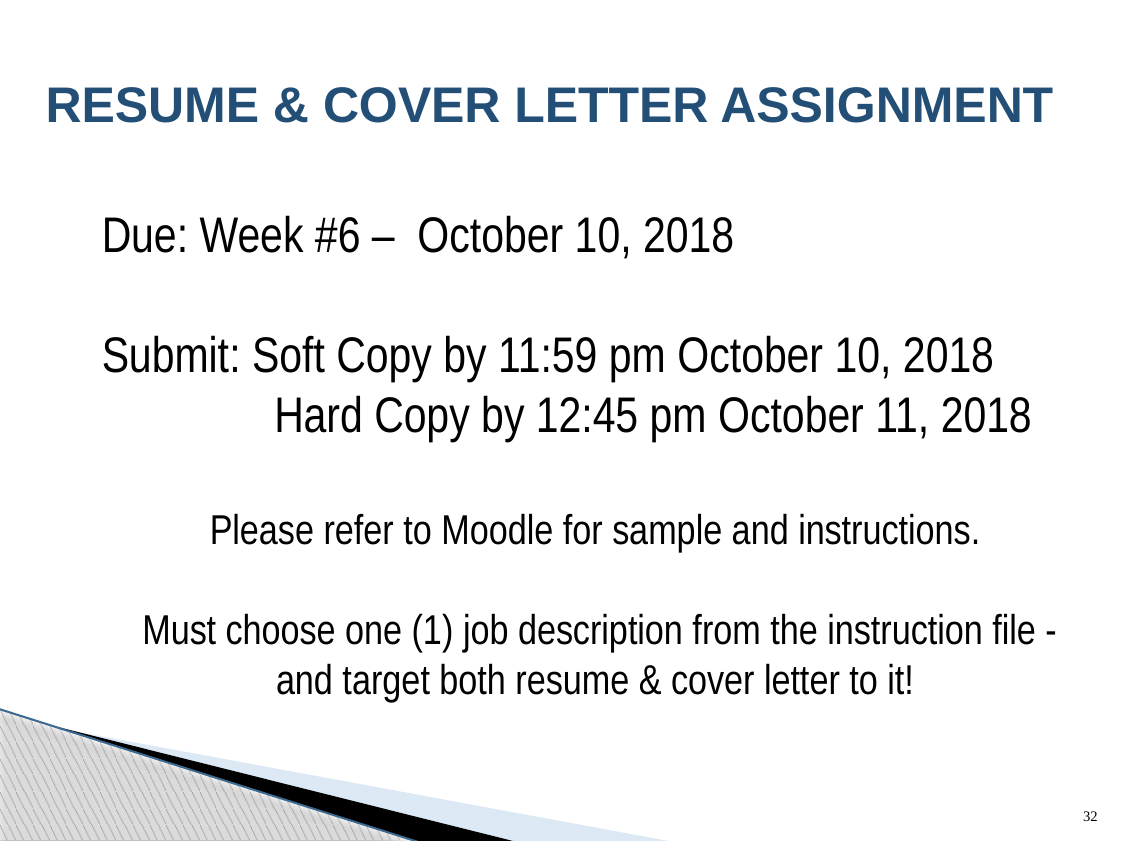

RESUME & COVER LETTER ASSIGNMENT
Due: Week #6 –  October 10, 2018

Submit: Soft Copy by 11:59 pm October 10, 2018
               Hard Copy by 12:45 pm October 11, 2018

Please refer to Moodle for sample and instructions.

 Must choose one (1) job description from the instruction file - and target both resume & cover letter to it!
32